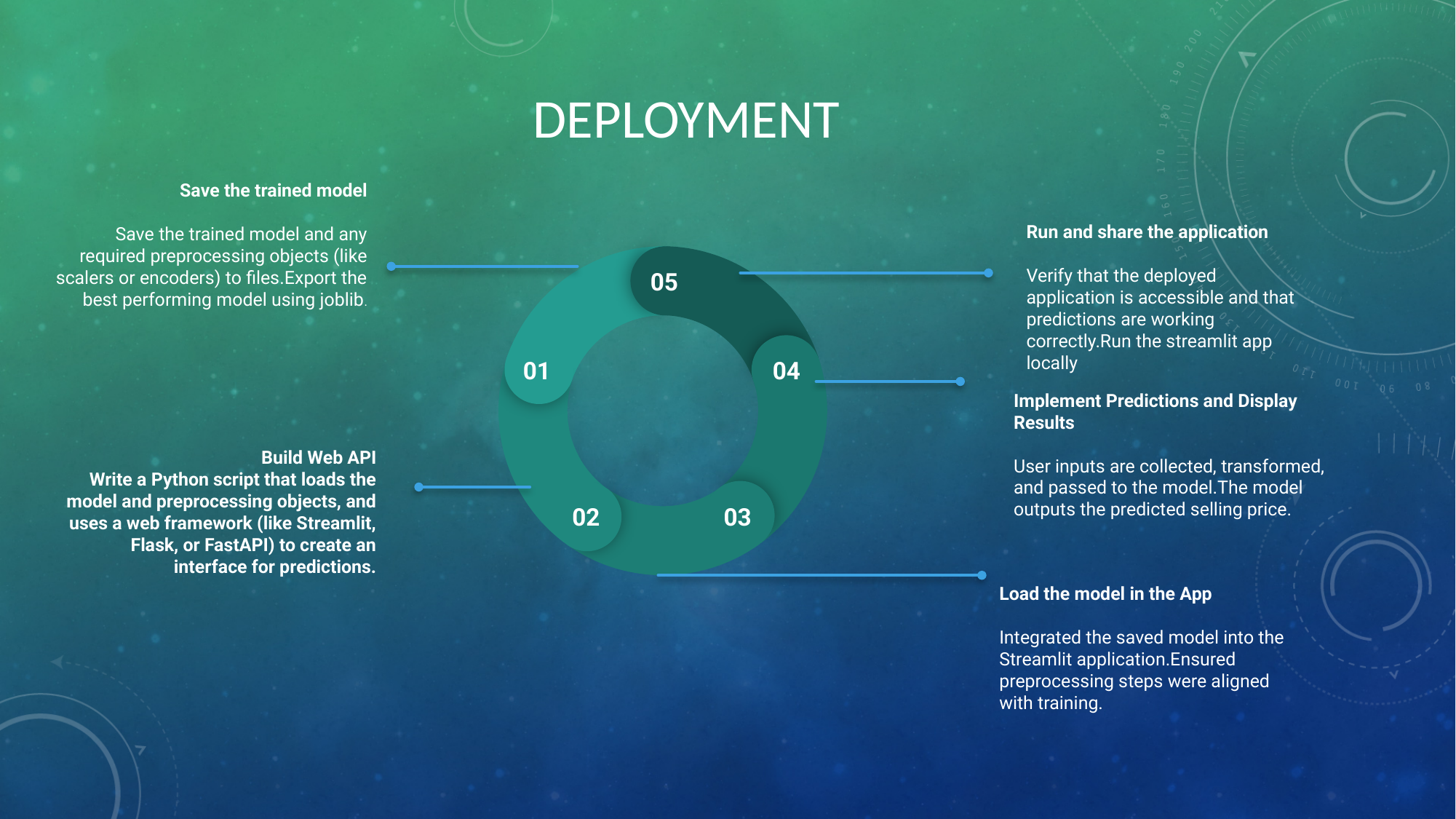

# Deployment
Save the trained model

Save the trained model and any required preprocessing objects (like scalers or encoders) to files.Export the best performing model using joblib.

05

01
04

02
03
Run and share the application

Verify that the deployed application is accessible and that predictions are working correctly.Run the streamlit app locally
Build Web API
Write a Python script that loads the model and preprocessing objects, and uses a web framework (like Streamlit, Flask, or FastAPI) to create an interface for predictions.
Implement Predictions and Display Results

User inputs are collected, transformed, and passed to the model.The model outputs the predicted selling price.
Load the model in the App

Integrated the saved model into the Streamlit application.Ensured preprocessing steps were aligned with training.